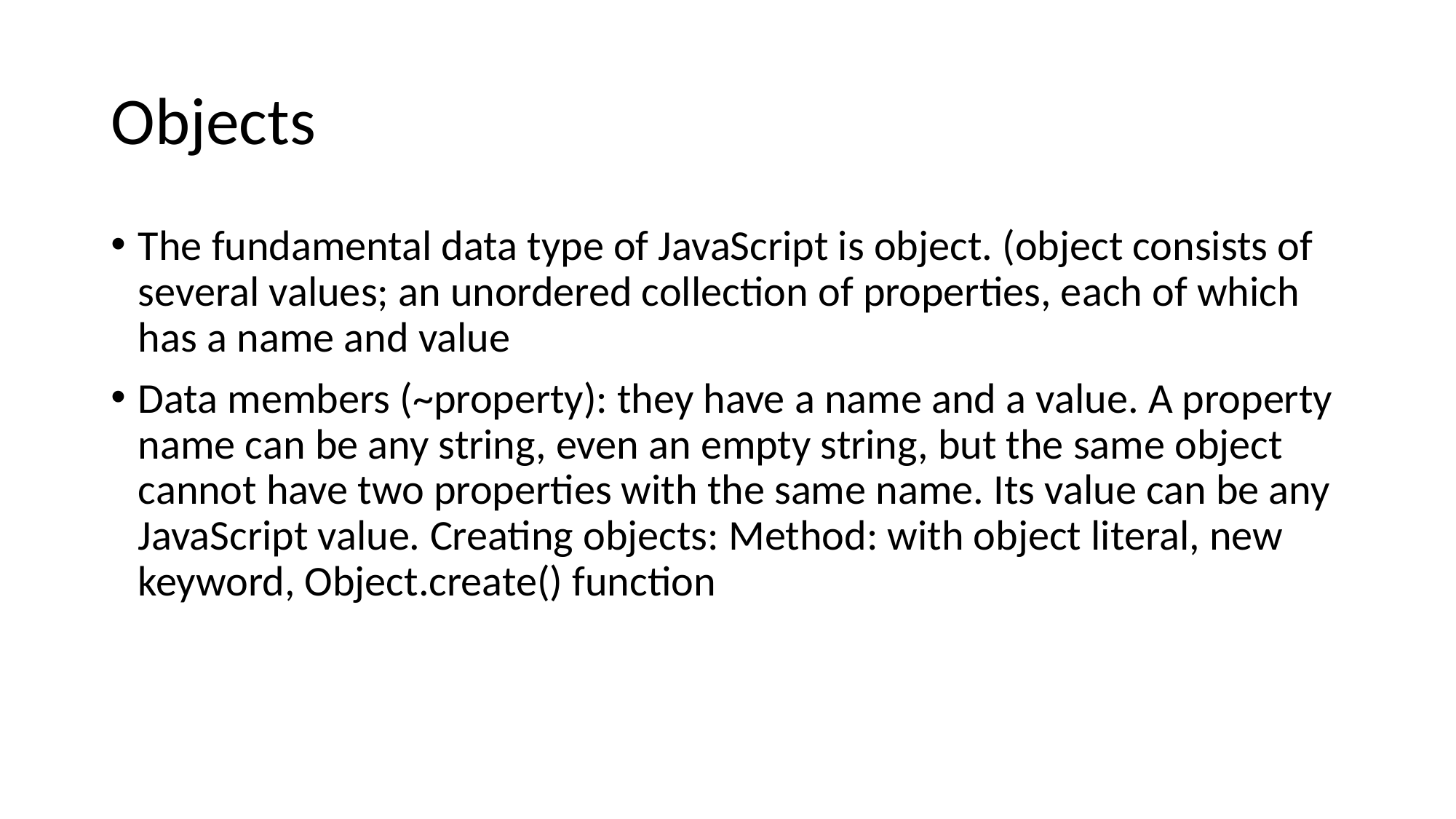

# Objects
The fundamental data type of JavaScript is object. (object consists of several values; an unordered collection of properties, each of which has a name and value
Data members (~property): they have a name and a value. A property name can be any string, even an empty string, but the same object cannot have two properties with the same name. Its value can be any JavaScript value. Creating objects: Method: with object literal, new keyword, Object.create() function